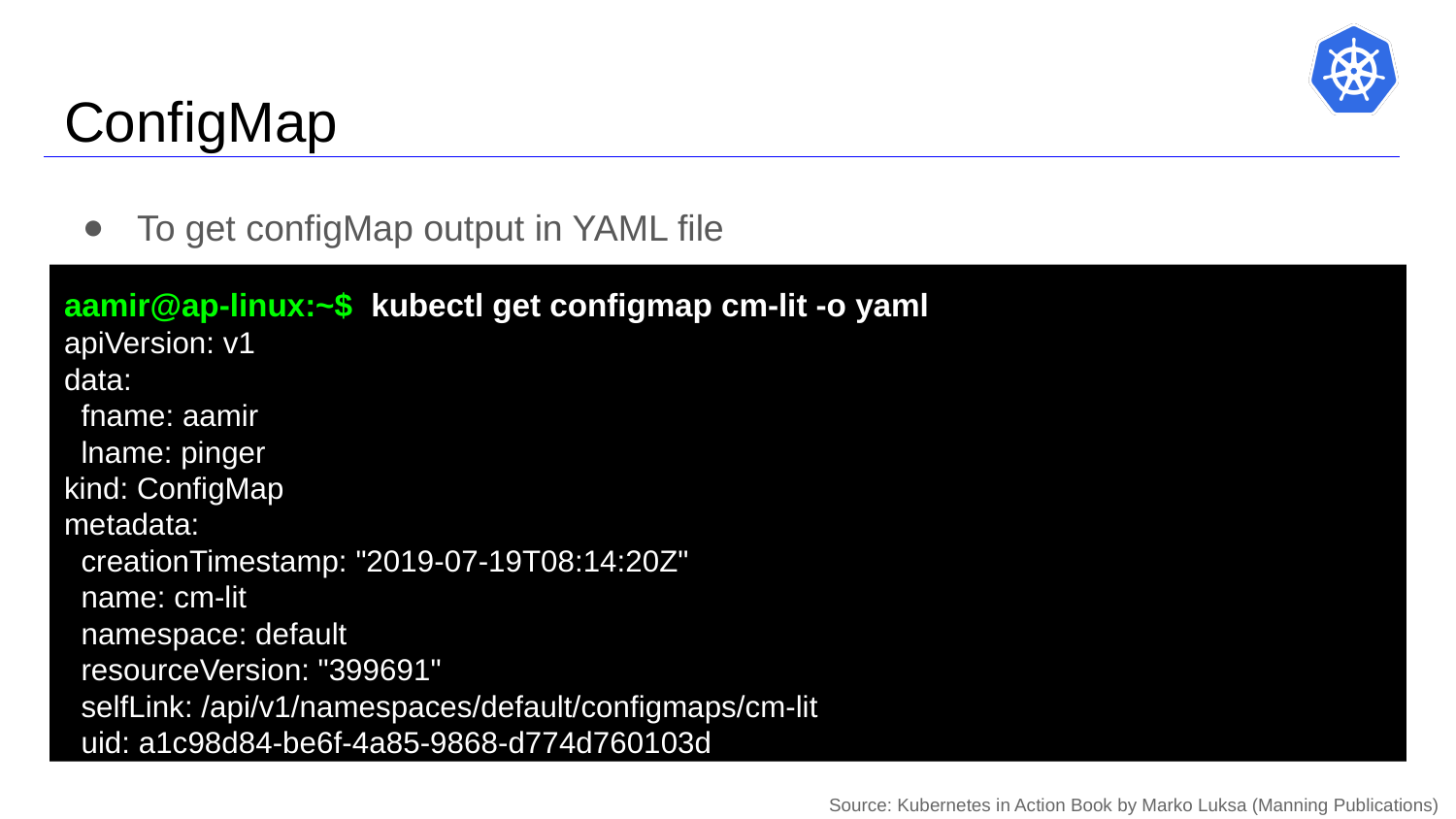

# ConfigMap
To get configMap output in YAML file
aamir@ap-linux:~$  kubectl get configmap cm-lit -o yaml
apiVersion: v1
data:
  fname: aamir
  lname: pinger
kind: ConfigMap
metadata:
  creationTimestamp: "2019-07-19T08:14:20Z"
  name: cm-lit
  namespace: default
  resourceVersion: "399691"
  selfLink: /api/v1/namespaces/default/configmaps/cm-lit
  uid: a1c98d84-be6f-4a85-9868-d774d760103d